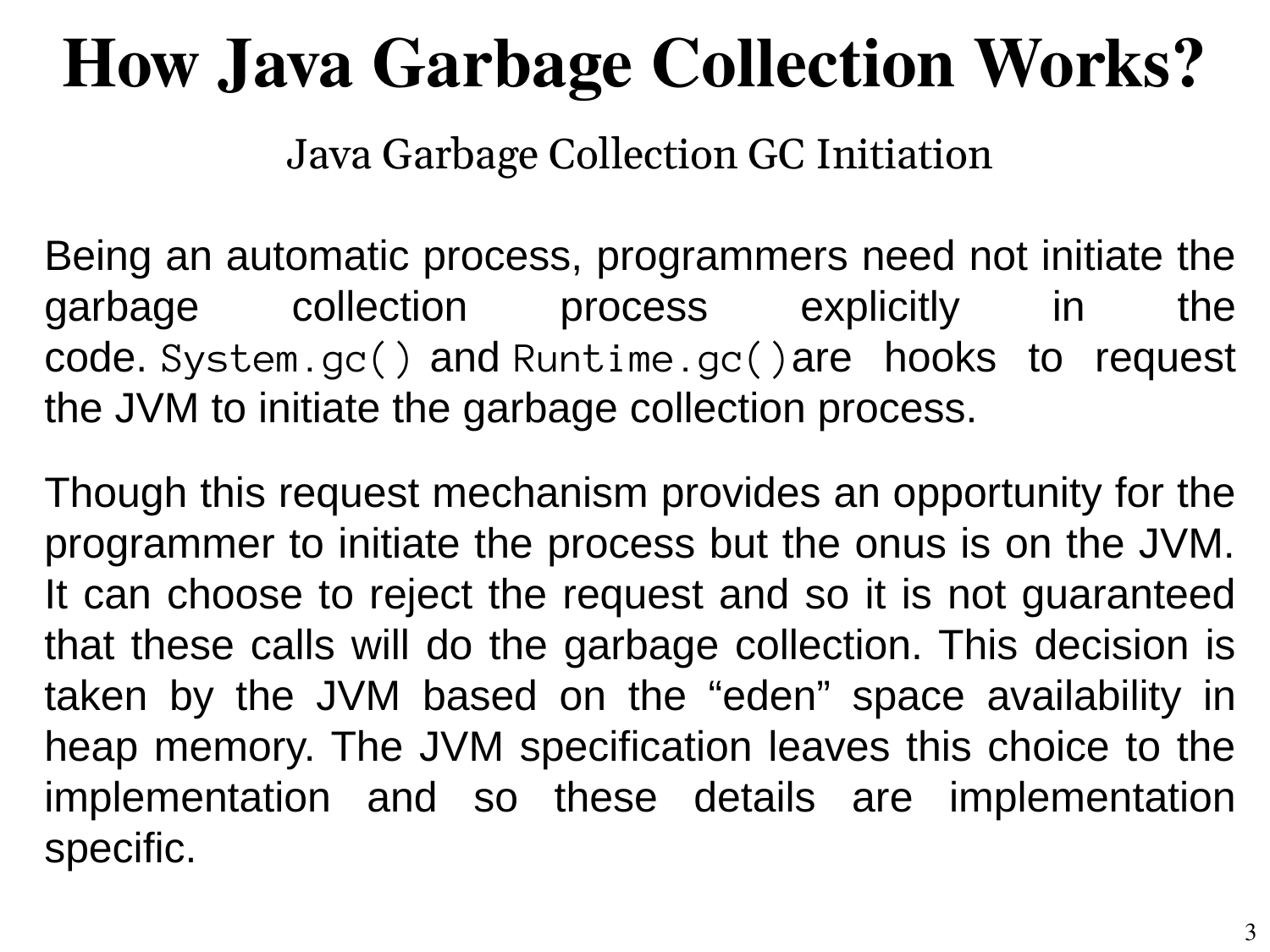

# How Java Garbage Collection Works?
Java Garbage Collection GC Initiation

Being an automatic process, programmers need not initiate the garbage collection process explicitly in the code. System.gc() and Runtime.gc()are hooks to request the JVM to initiate the garbage collection process.

Though this request mechanism provides an opportunity for the programmer to initiate the process but the onus is on the JVM. It can choose to reject the request and so it is not guaranteed that these calls will do the garbage collection. This decision is taken by the JVM based on the “eden” space availability in heap memory. The JVM specification leaves this choice to the implementation and so these details are implementation specific.
3